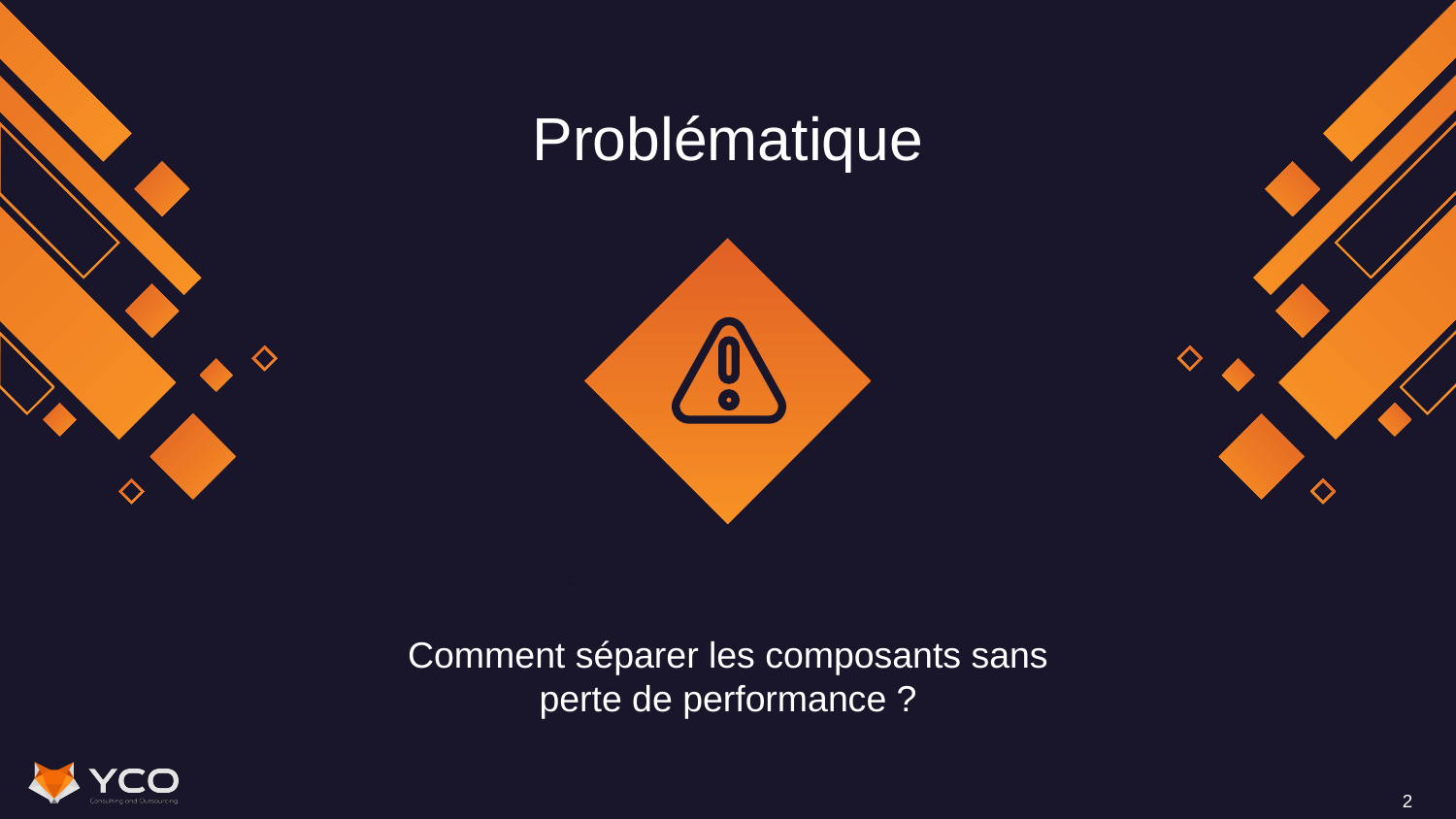

# Problématique

Comment séparer les composants sans perte de performance ?